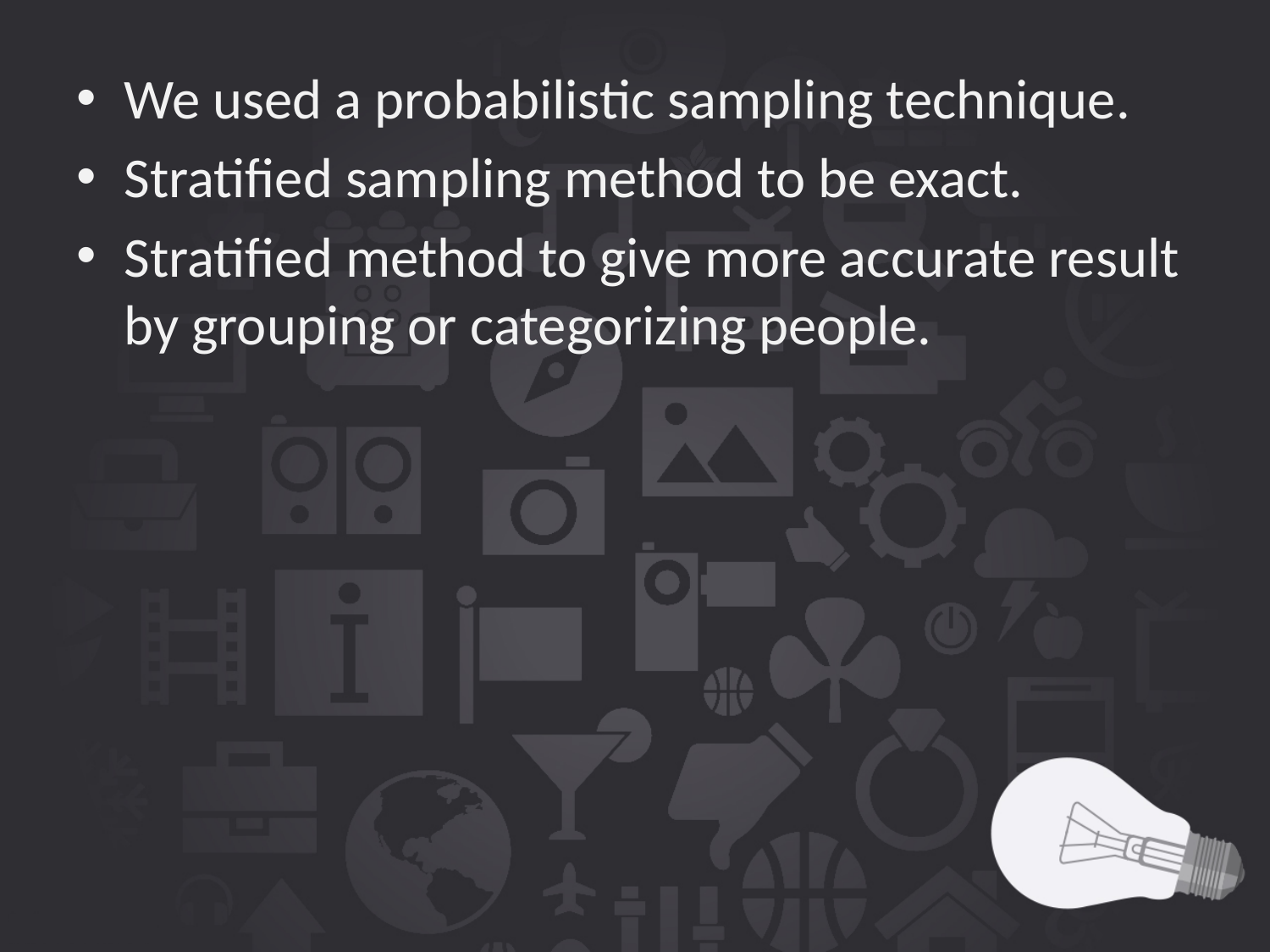

We used a probabilistic sampling technique.
Stratified sampling method to be exact.
Stratified method to give more accurate result by grouping or categorizing people.